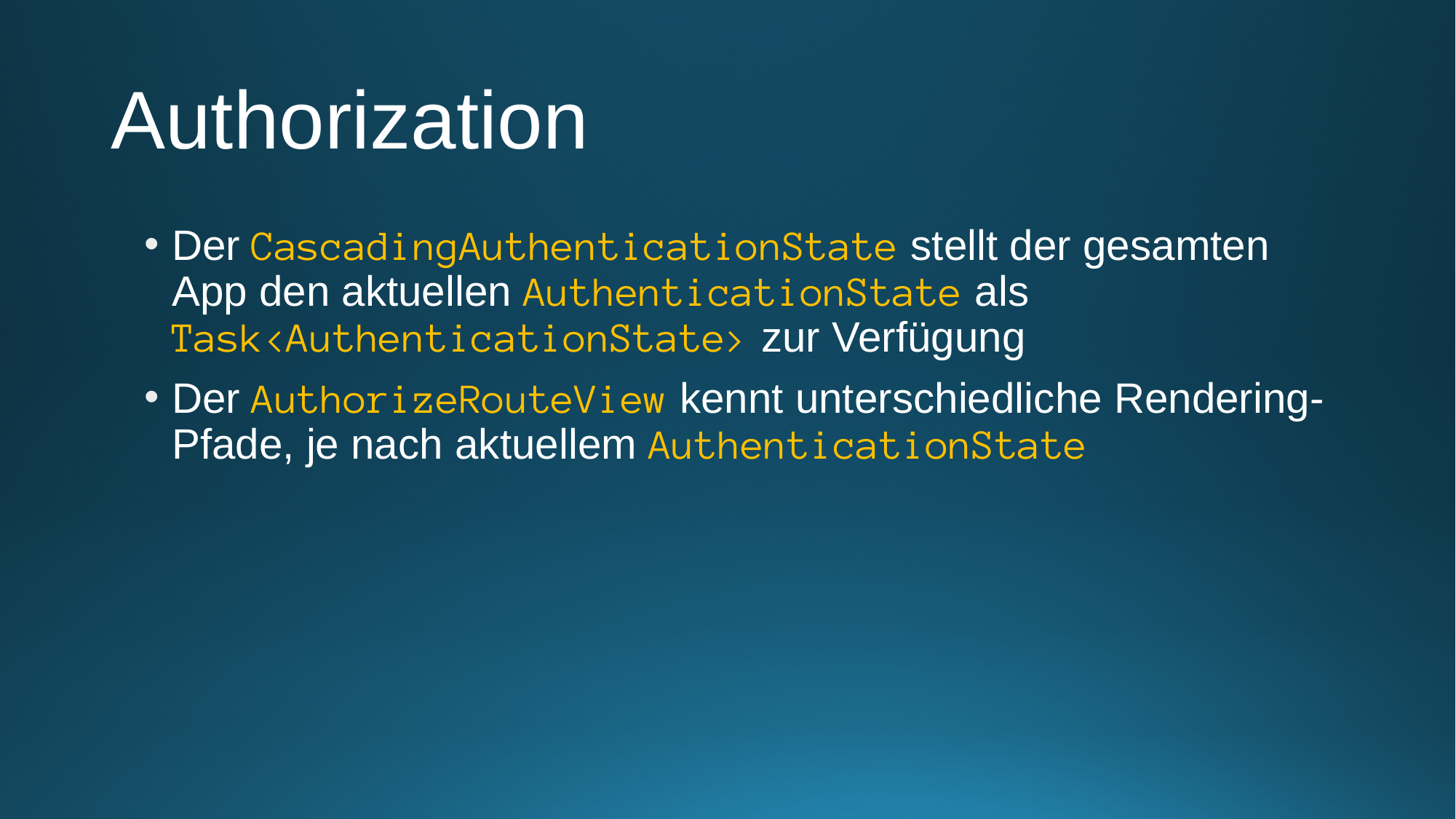

# Authorization
Der CascadingAuthenticationState stellt der gesamten App den aktuellen AuthenticationState als Task<AuthenticationState> zur Verfügung
Der AuthorizeRouteView kennt unterschiedliche Rendering-Pfade, je nach aktuellem AuthenticationState